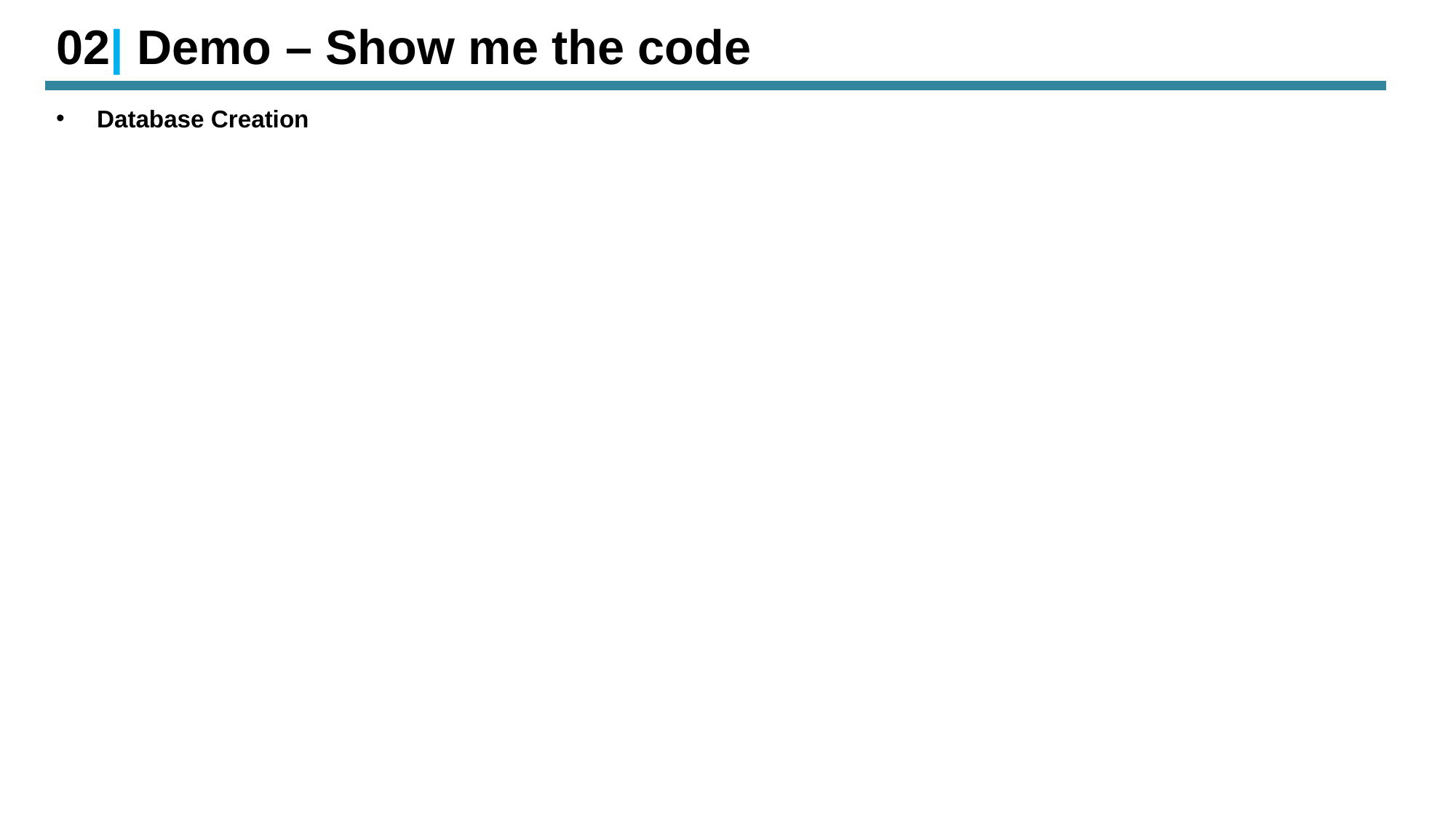

# 02| Demo – Show me the code
Database Creation